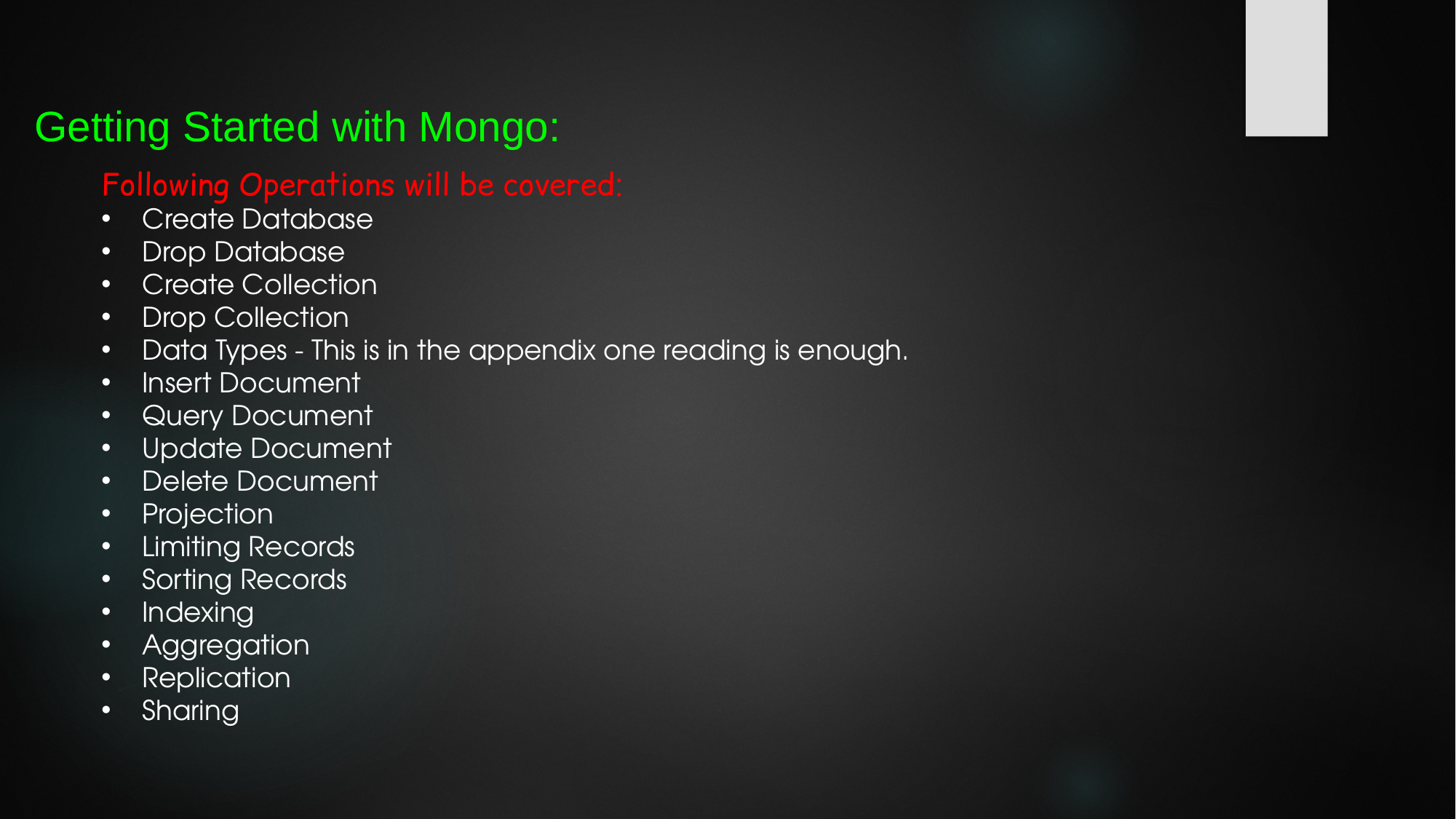

# Getting Started with Mongo:
Following Operations will be covered:
Create Database
Drop Database
Create Collection
Drop Collection
Data Types - This is in the appendix one reading is enough.
Insert Document
Query Document
Update Document
Delete Document
Projection
Limiting Records
Sorting Records
Indexing
Aggregation
Replication
Sharing